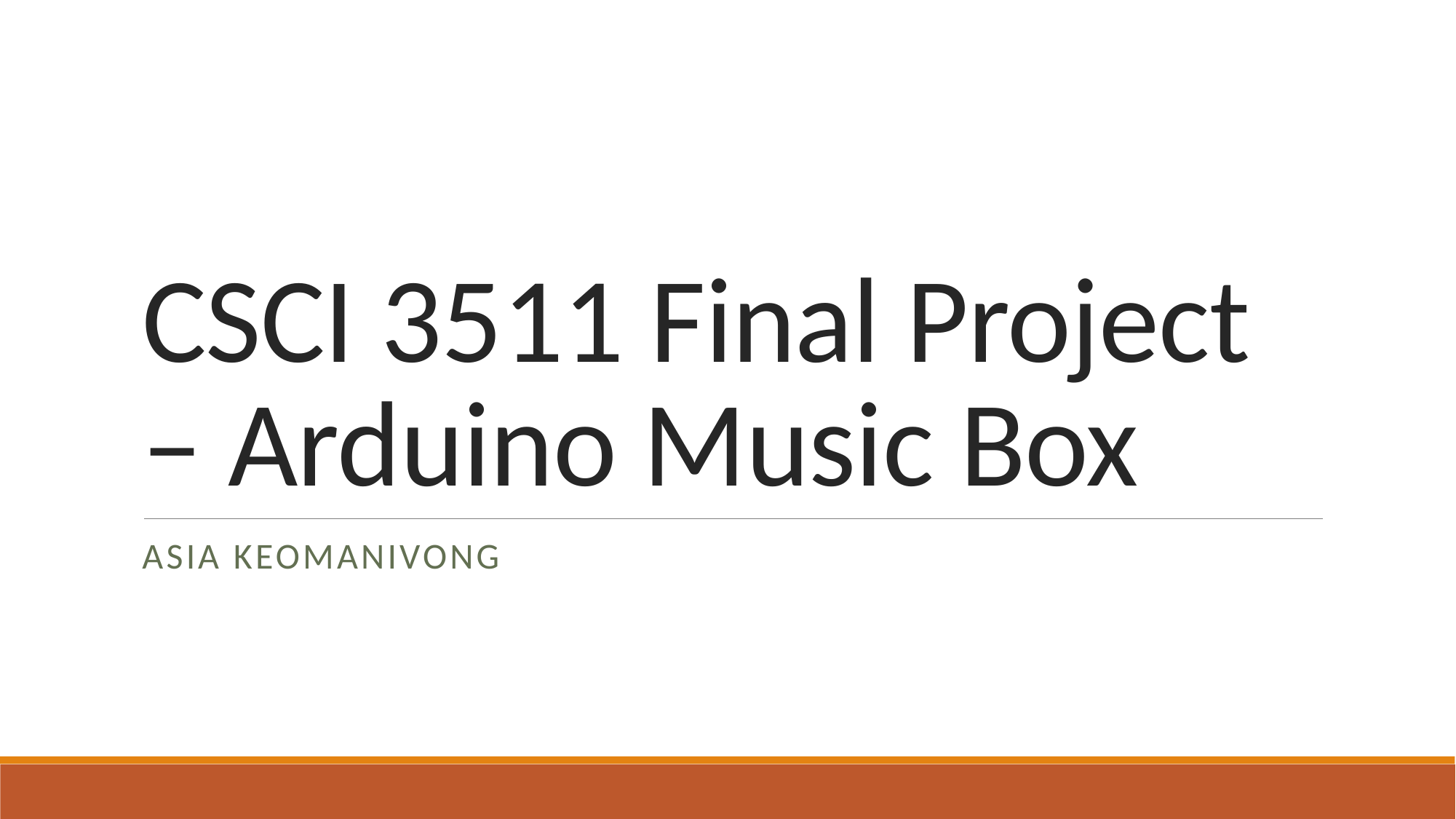

# CSCI 3511 Final Project  – Arduino Music Box
Asia Keomanivong